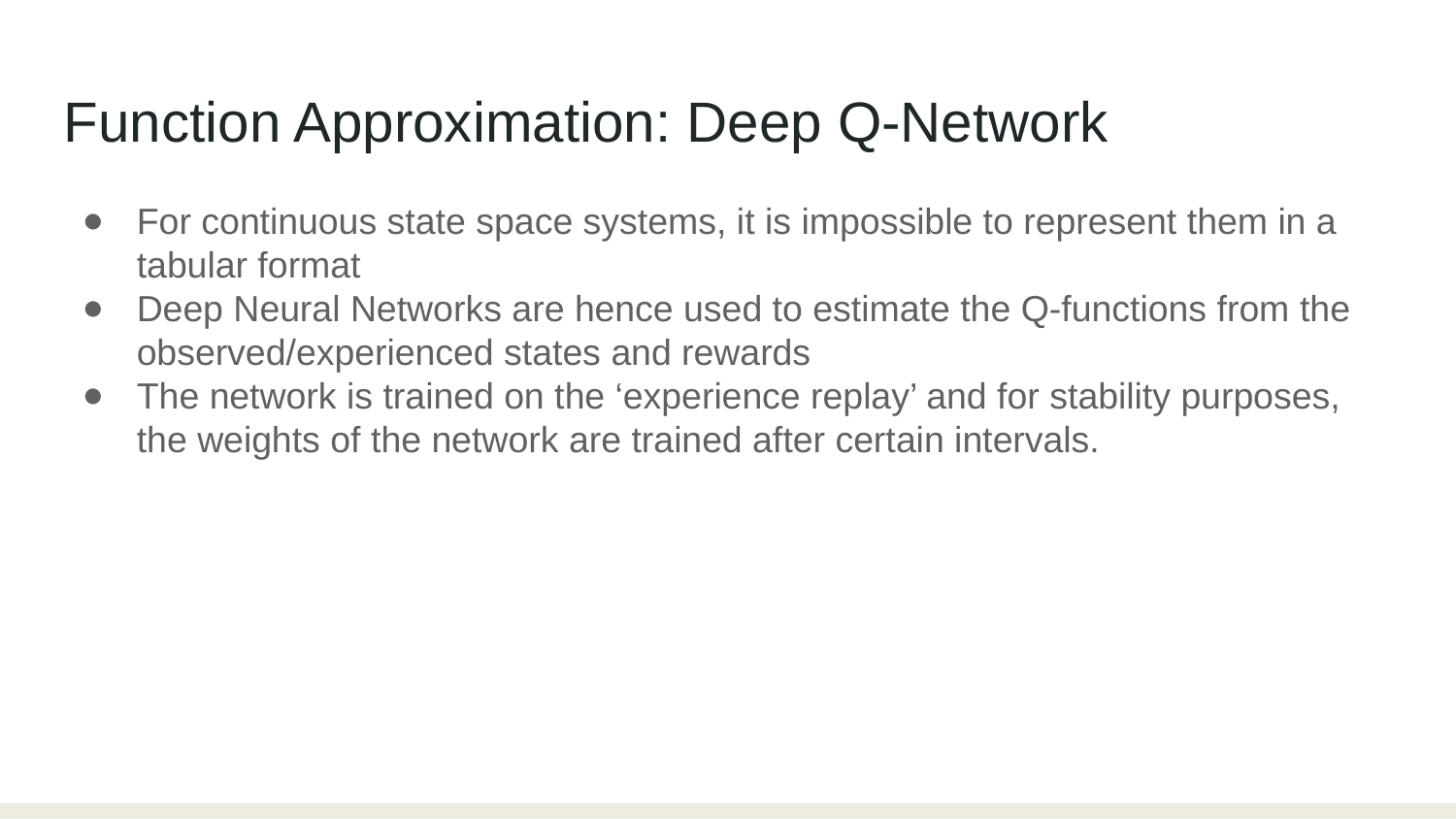

Function Approximation: Deep Q-Network
For continuous state space systems, it is impossible to represent them in a tabular format
Deep Neural Networks are hence used to estimate the Q-functions from the observed/experienced states and rewards
The network is trained on the ‘experience replay’ and for stability purposes, the weights of the network are trained after certain intervals.